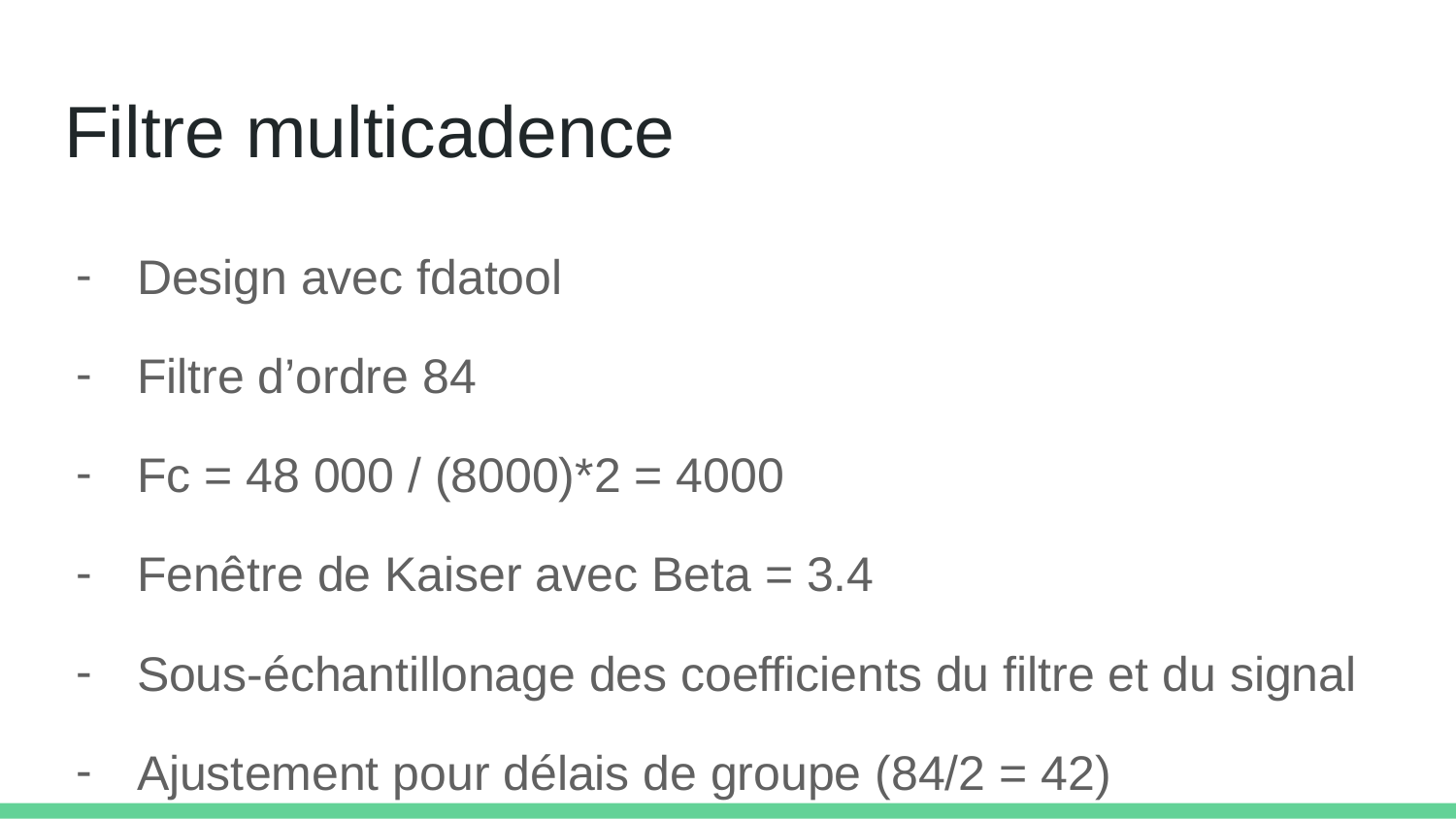

# Filtre multicadence
Design avec fdatool
Filtre d’ordre 84
Fc = 48 000 / (8000)*2 = 4000
Fenêtre de Kaiser avec Beta = 3.4
Sous-échantillonage des coefficients du filtre et du signal
Ajustement pour délais de groupe (84/2 = 42)